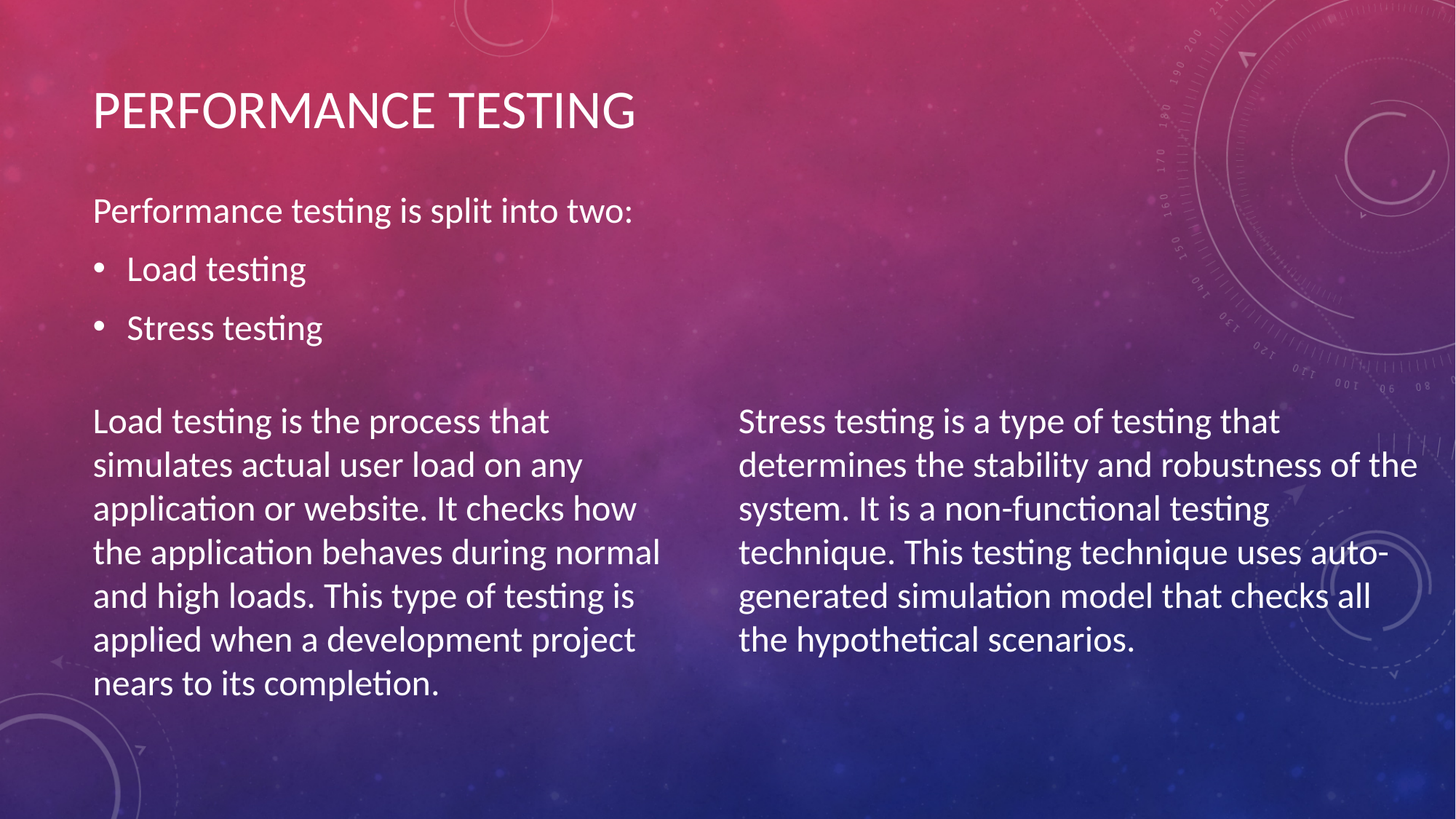

# Performance testing
Performance testing is split into two:
Load testing
Stress testing

Load testing is the process that simulates actual user load on any application or website. It checks how the application behaves during normal and high loads. This type of testing is applied when a development project nears to its completion.
Stress testing is a type of testing that determines the stability and robustness of the system. It is a non-functional testing technique. This testing technique uses auto-generated simulation model that checks all the hypothetical scenarios.